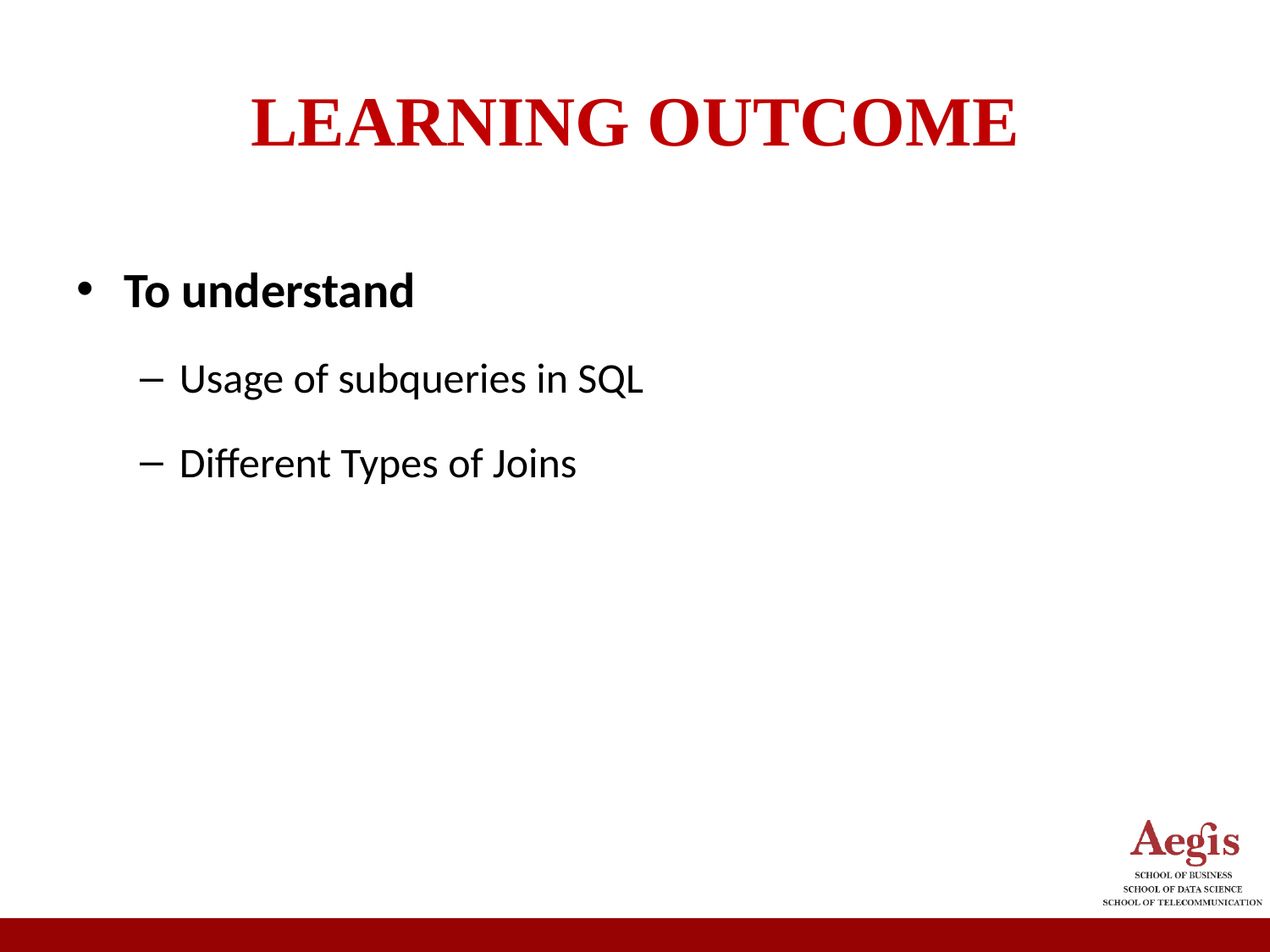

# LEARNING OUTCOME
To understand
Usage of subqueries in SQL
Different Types of Joins